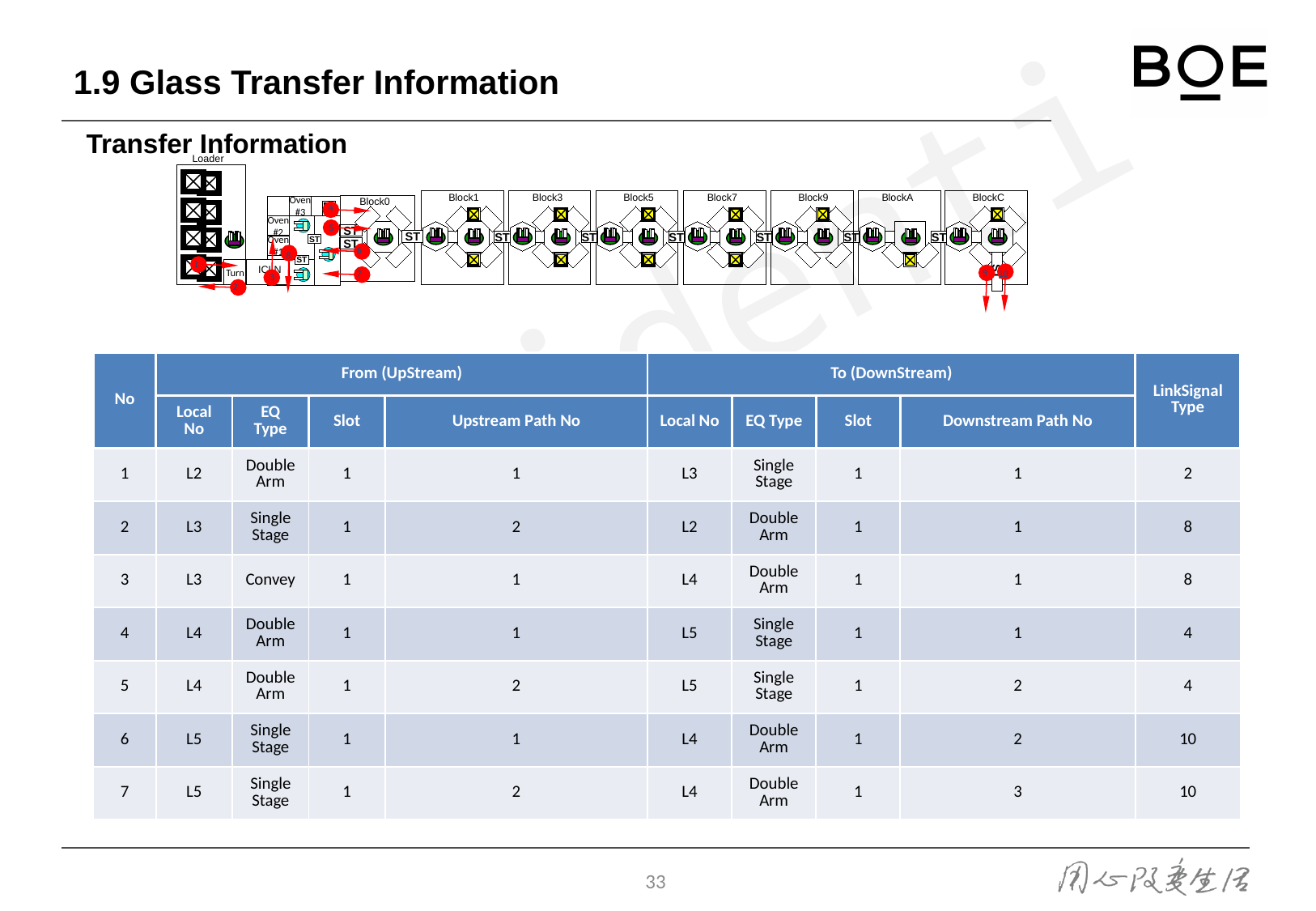

# 1.9 Glass Transfer Information
Transfer Information
4
5
6
3
1
8
7
10
9
2
| No | From (UpStream) |  |  |  | To (DownStream) |  |  |  | LinkSignal Type |
| --- | --- | --- | --- | --- | --- | --- | --- | --- | --- |
|  | Local No | EQ Type | Slot | Upstream Path No | Local No | EQ Type | Slot | Downstream Path No |  |
| 1 | L2 | Double Arm | 1 | 1 | L3 | Single Stage | 1 | 1 | 2 |
| 2 | L3 | Single Stage | 1 | 2 | L2 | Double Arm | 1 | 1 | 8 |
| 3 | L3 | Convey | 1 | 1 | L4 | Double Arm | 1 | 1 | 8 |
| 4 | L4 | Double Arm | 1 | 1 | L5 | Single Stage | 1 | 1 | 4 |
| 5 | L4 | Double Arm | 1 | 2 | L5 | Single Stage | 1 | 2 | 4 |
| 6 | L5 | Single Stage | 1 | 1 | L4 | Double Arm | 1 | 2 | 10 |
| 7 | L5 | Single Stage | 1 | 2 | L4 | Double Arm | 1 | 3 | 10 |